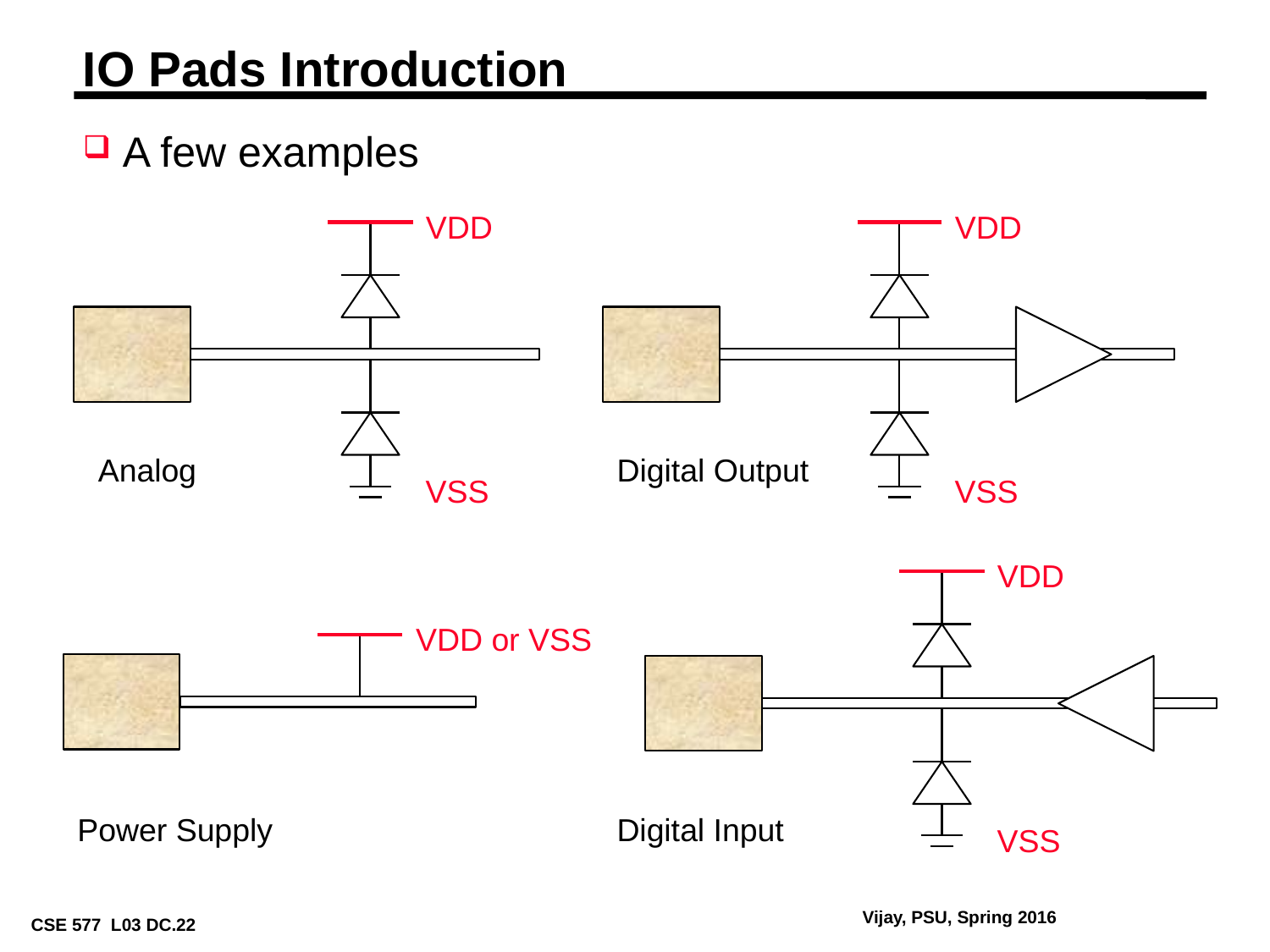

# IO Pads Introduction
A few examples
VDD

VSS
VDD

VSS
Analog
Digital Output
VDD

VSS
VDD or VSS

Power Supply
Digital Input